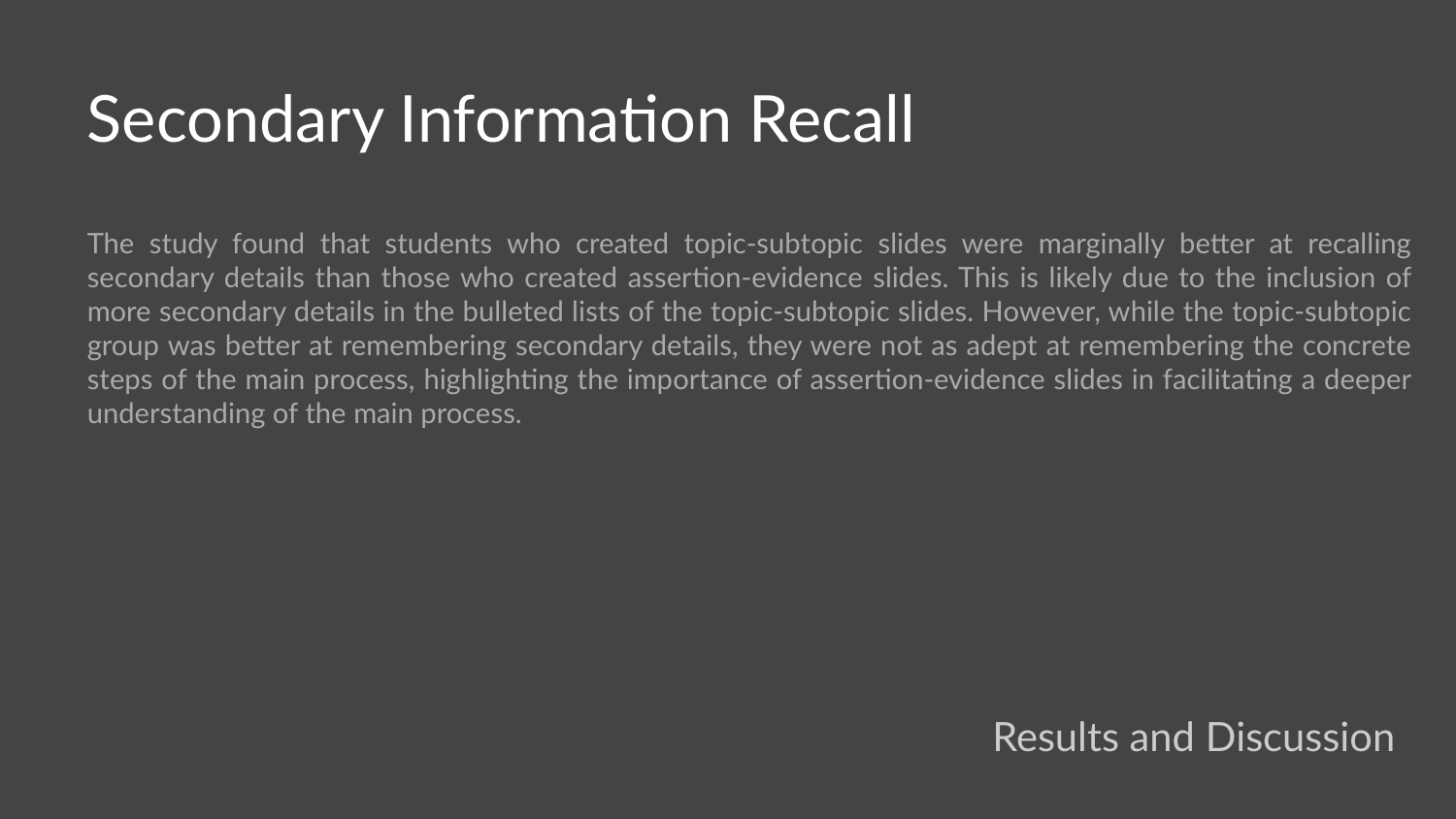

Secondary Information Recall
The study found that students who created topic-subtopic slides were marginally better at recalling secondary details than those who created assertion-evidence slides. This is likely due to the inclusion of more secondary details in the bulleted lists of the topic-subtopic slides. However, while the topic-subtopic group was better at remembering secondary details, they were not as adept at remembering the concrete steps of the main process, highlighting the importance of assertion-evidence slides in facilitating a deeper understanding of the main process.
Results and Discussion